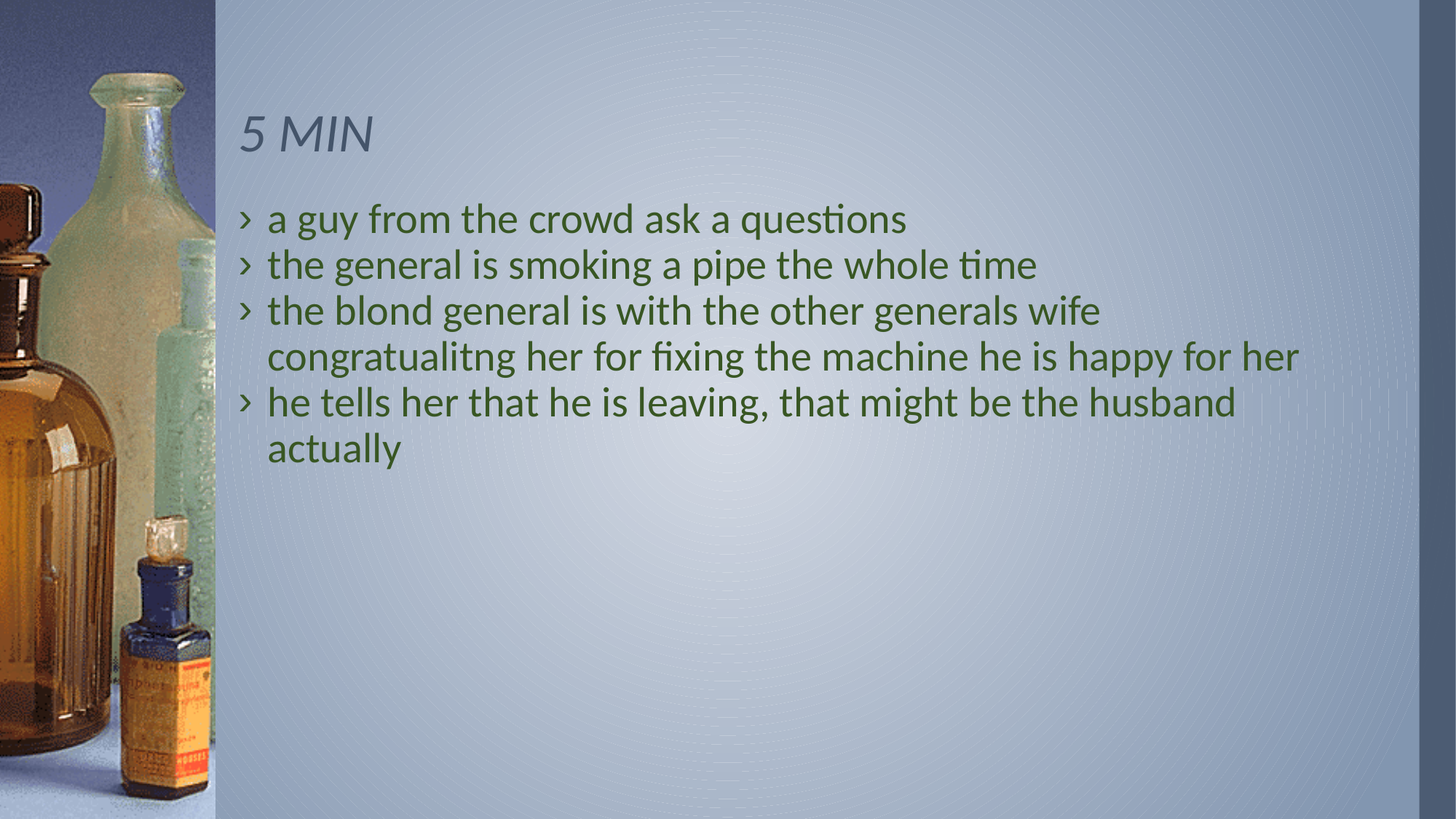

# 5 MIN
a guy from the crowd ask a questions
the general is smoking a pipe the whole time
the blond general is with the other generals wife congratualitng her for fixing the machine he is happy for her
he tells her that he is leaving, that might be the husband actually